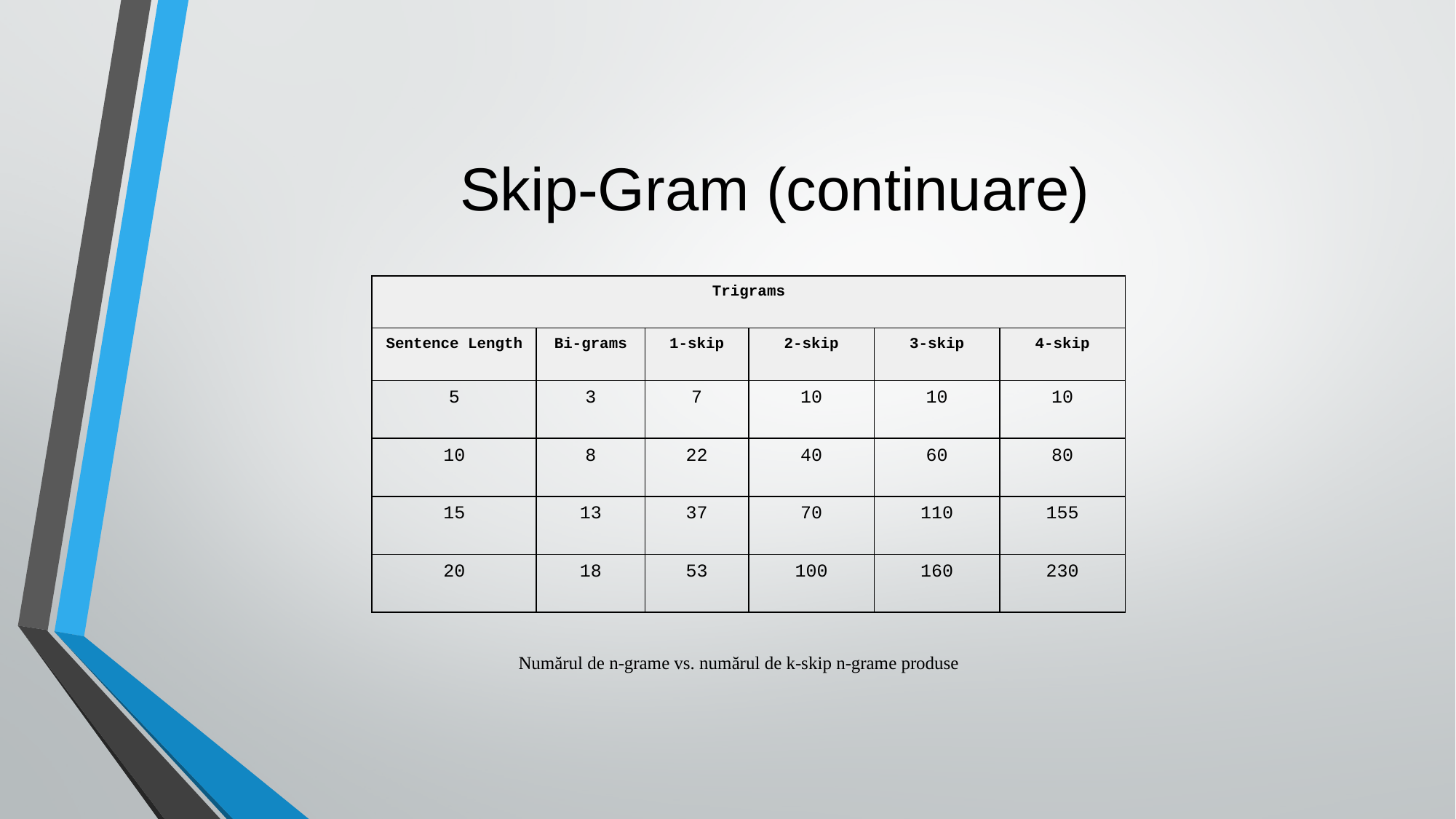

# Skip-Gram (continuare)
| Trigrams |  |  |  |  |  |
| --- | --- | --- | --- | --- | --- |
| Sentence Length | Bi-grams | 1-skip | 2-skip | 3-skip | 4-skip |
| 5 | 3 | 7 | 10 | 10 | 10 |
| 10 | 8 | 22 | 40 | 60 | 80 |
| 15 | 13 | 37 | 70 | 110 | 155 |
| 20 | 18 | 53 | 100 | 160 | 230 |

  Numărul de n-grame vs. numărul de k-skip n-grame produse